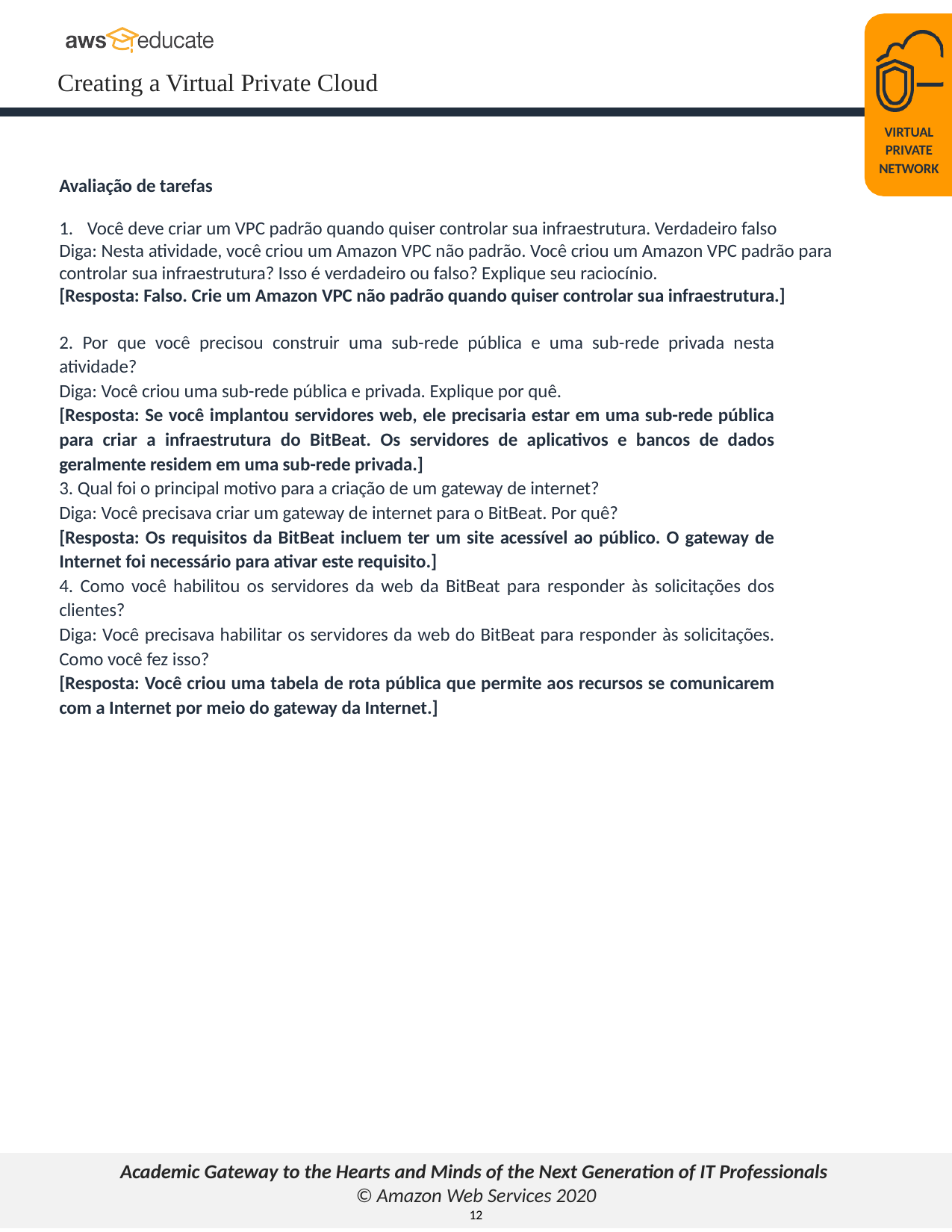

VIRTUAL
PRIVATE
NETWORK

Avaliação de tarefas

Você deve criar um VPC padrão quando quiser controlar sua infraestrutura. Verdadeiro falso
Diga: Nesta atividade, você criou um Amazon VPC não padrão. Você criou um Amazon VPC padrão para controlar sua infraestrutura? Isso é verdadeiro ou falso? Explique seu raciocínio.
[Resposta: Falso. Crie um Amazon VPC não padrão quando quiser controlar sua infraestrutura.]

2. Por que você precisou construir uma sub-rede pública e uma sub-rede privada nesta atividade?
Diga: Você criou uma sub-rede pública e privada. Explique por quê.
[Resposta: Se você implantou servidores web, ele precisaria estar em uma sub-rede pública para criar a infraestrutura do BitBeat. Os servidores de aplicativos e bancos de dados geralmente residem em uma sub-rede privada.]
3. Qual foi o principal motivo para a criação de um gateway de internet?
Diga: Você precisava criar um gateway de internet para o BitBeat. Por quê?
[Resposta: Os requisitos da BitBeat incluem ter um site acessível ao público. O gateway de Internet foi necessário para ativar este requisito.]
4. Como você habilitou os servidores da web da BitBeat para responder às solicitações dos clientes?
Diga: Você precisava habilitar os servidores da web do BitBeat para responder às solicitações. Como você fez isso?
[Resposta: Você criou uma tabela de rota pública que permite aos recursos se comunicarem com a Internet por meio do gateway da Internet.]